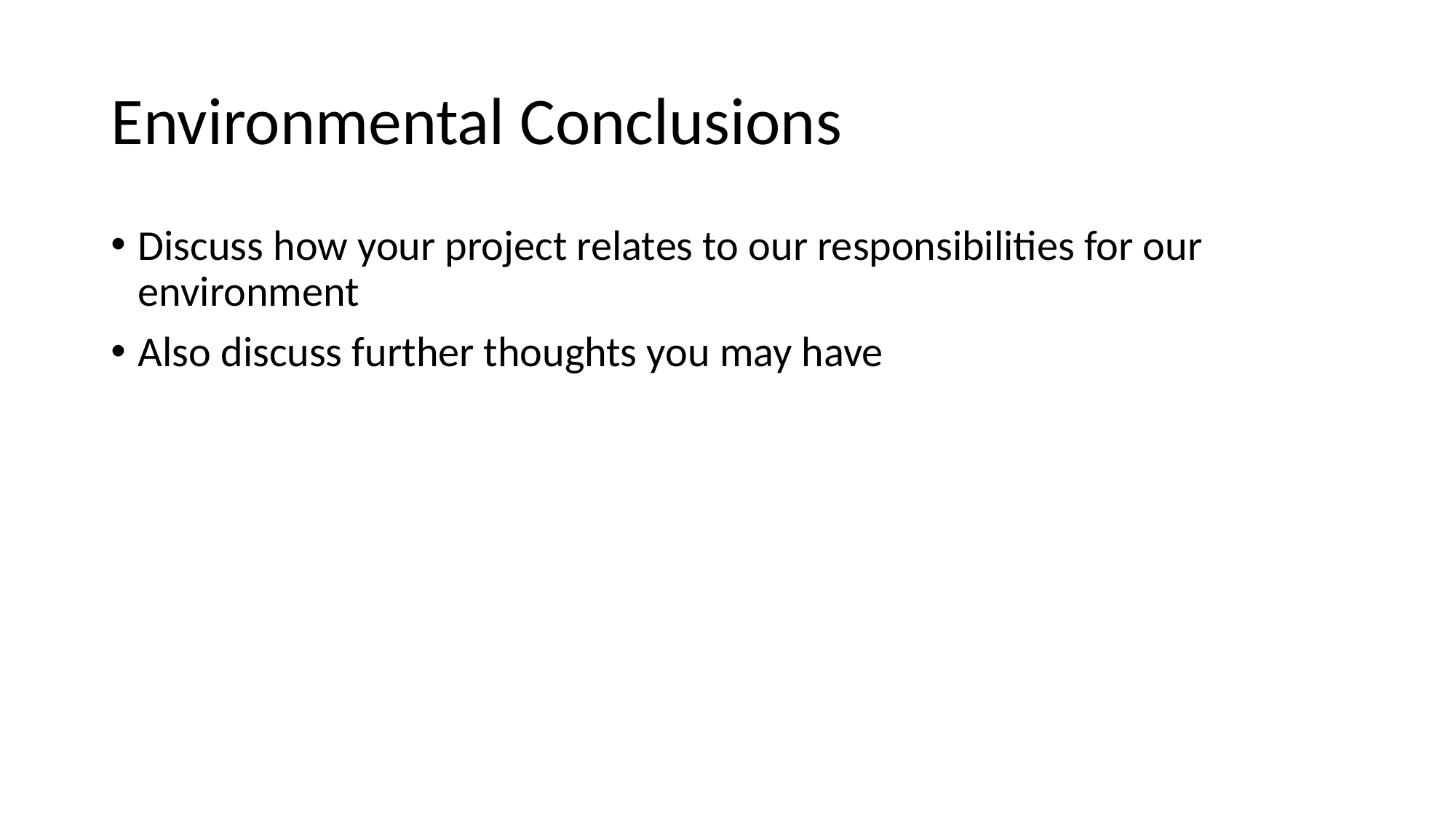

# Environmental Conclusions
Discuss how your project relates to our responsibilities for our environment
Also discuss further thoughts you may have